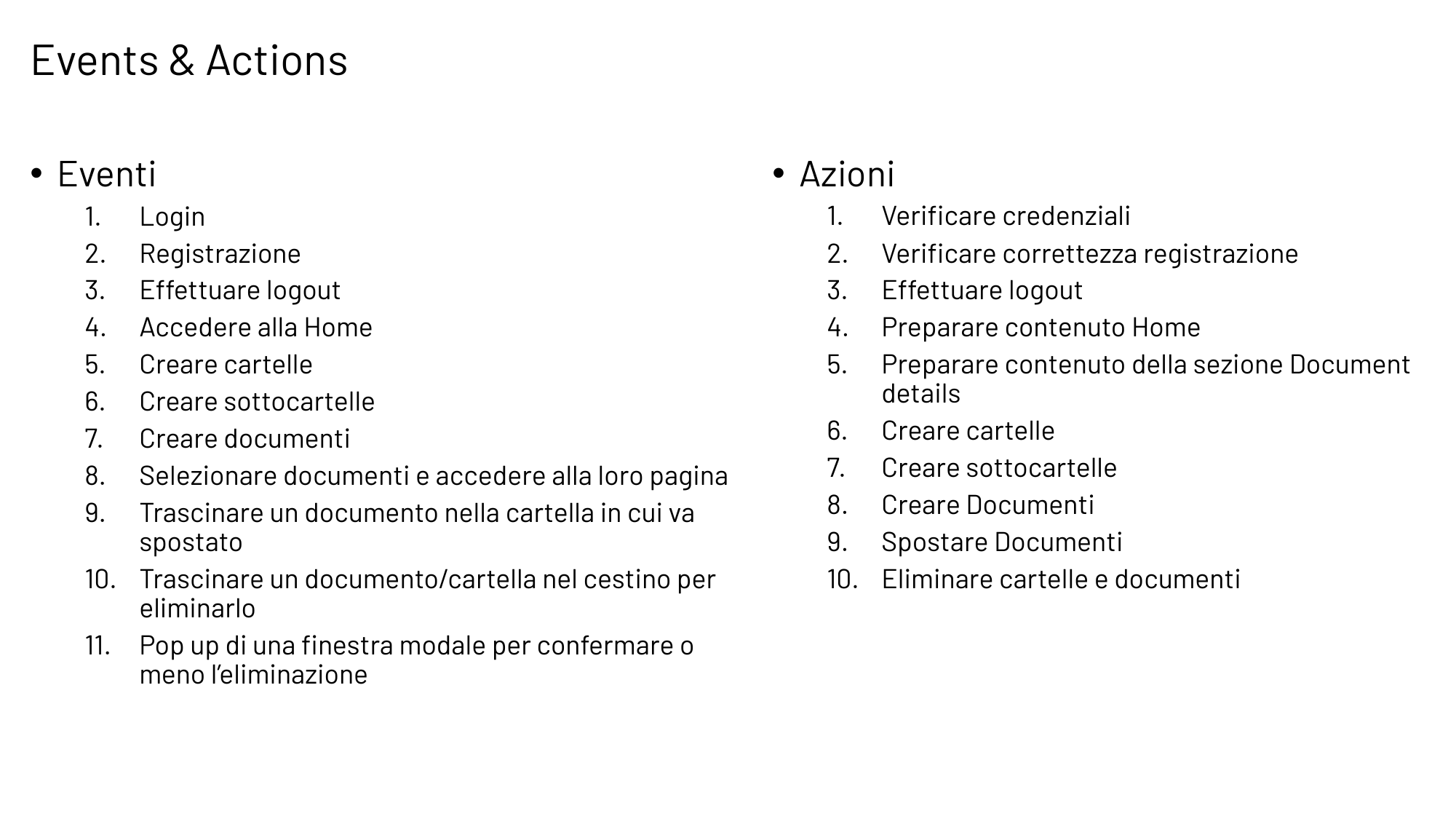

# Events & Actions
Eventi
Login
Registrazione
Effettuare logout
Accedere alla Home
Creare cartelle
Creare sottocartelle
Creare documenti
Selezionare documenti e accedere alla loro pagina
Trascinare un documento nella cartella in cui va spostato
Trascinare un documento/cartella nel cestino per eliminarlo
Pop up di una finestra modale per confermare o meno l’eliminazione

Azioni
Verificare credenziali
Verificare correttezza registrazione
Effettuare logout
Preparare contenuto Home
Preparare contenuto della sezione Document details
Creare cartelle
Creare sottocartelle
Creare Documenti
Spostare Documenti
Eliminare cartelle e documenti